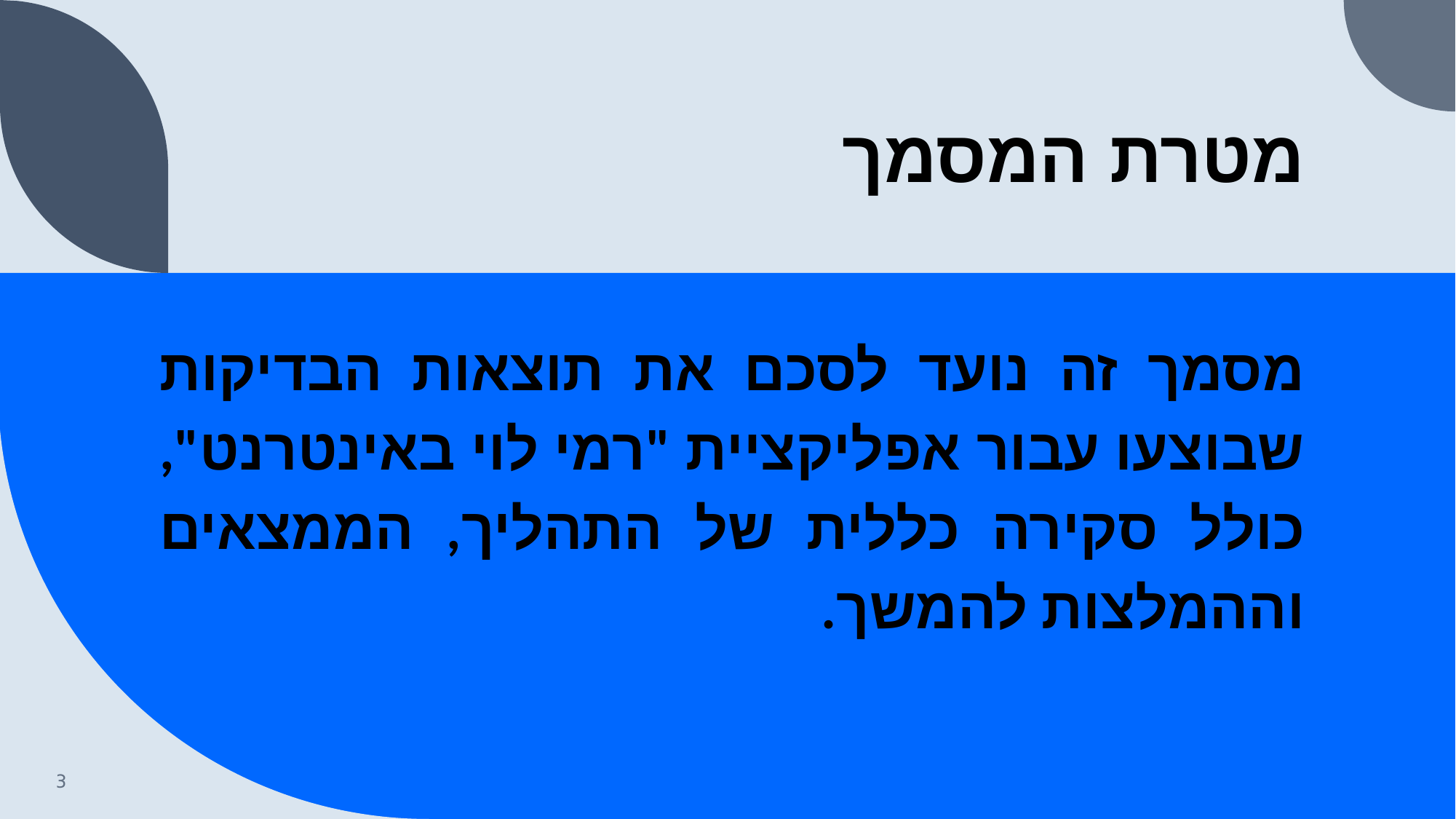

# מטרת המסמך
מסמך זה נועד לסכם את תוצאות הבדיקות שבוצעו עבור אפליקציית "רמי לוי באינטרנט", כולל סקירה כללית של התהליך, הממצאים וההמלצות להמשך.
3